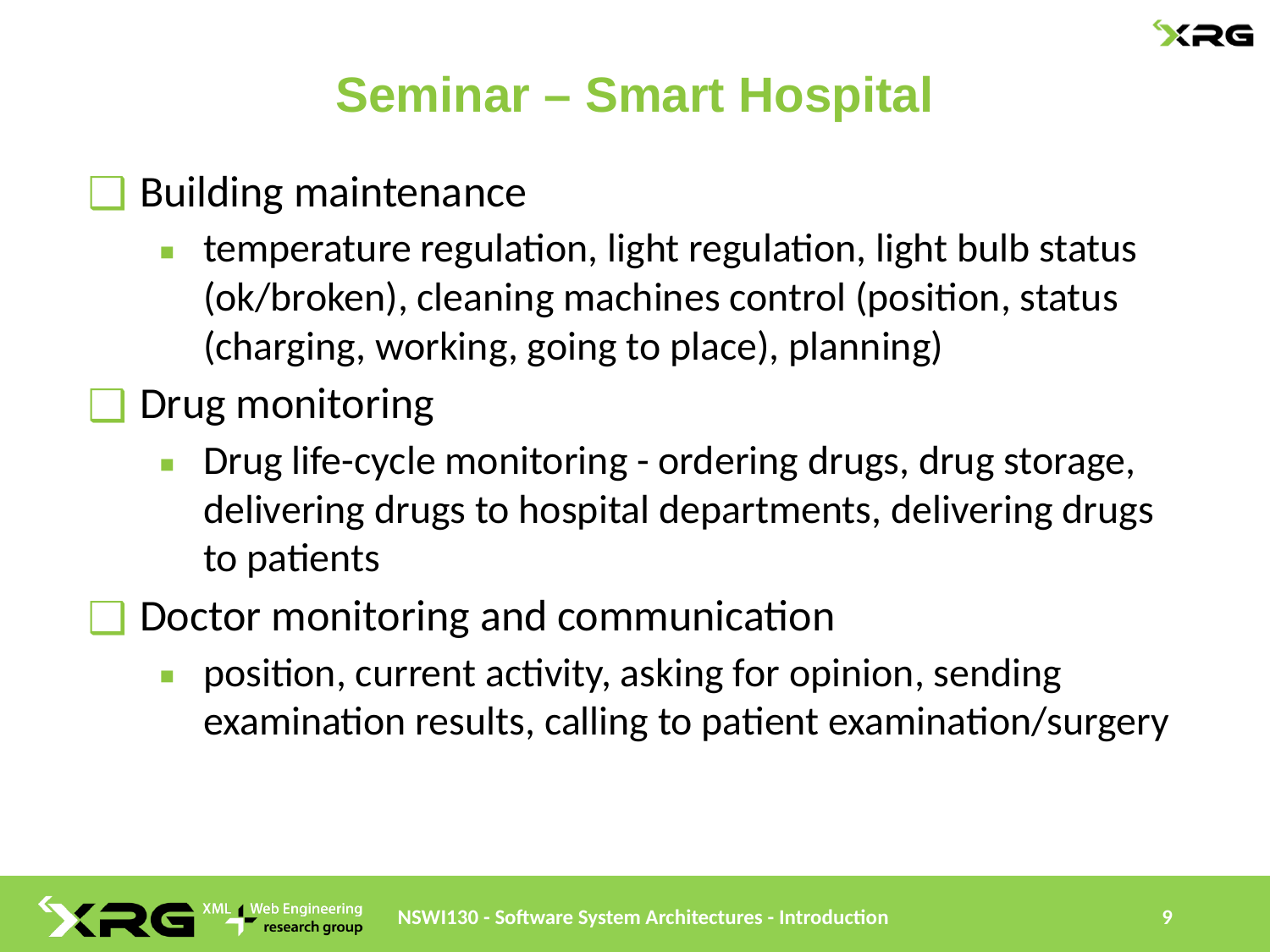

# Seminar – Smart Hospital
Building maintenance
temperature regulation, light regulation, light bulb status (ok/broken), cleaning machines control (position, status (charging, working, going to place), planning)
Drug monitoring
Drug life-cycle monitoring - ordering drugs, drug storage, delivering drugs to hospital departments, delivering drugs to patients
Doctor monitoring and communication
position, current activity, asking for opinion, sending examination results, calling to patient examination/surgery
NSWI130 - Software System Architectures - Introduction
9